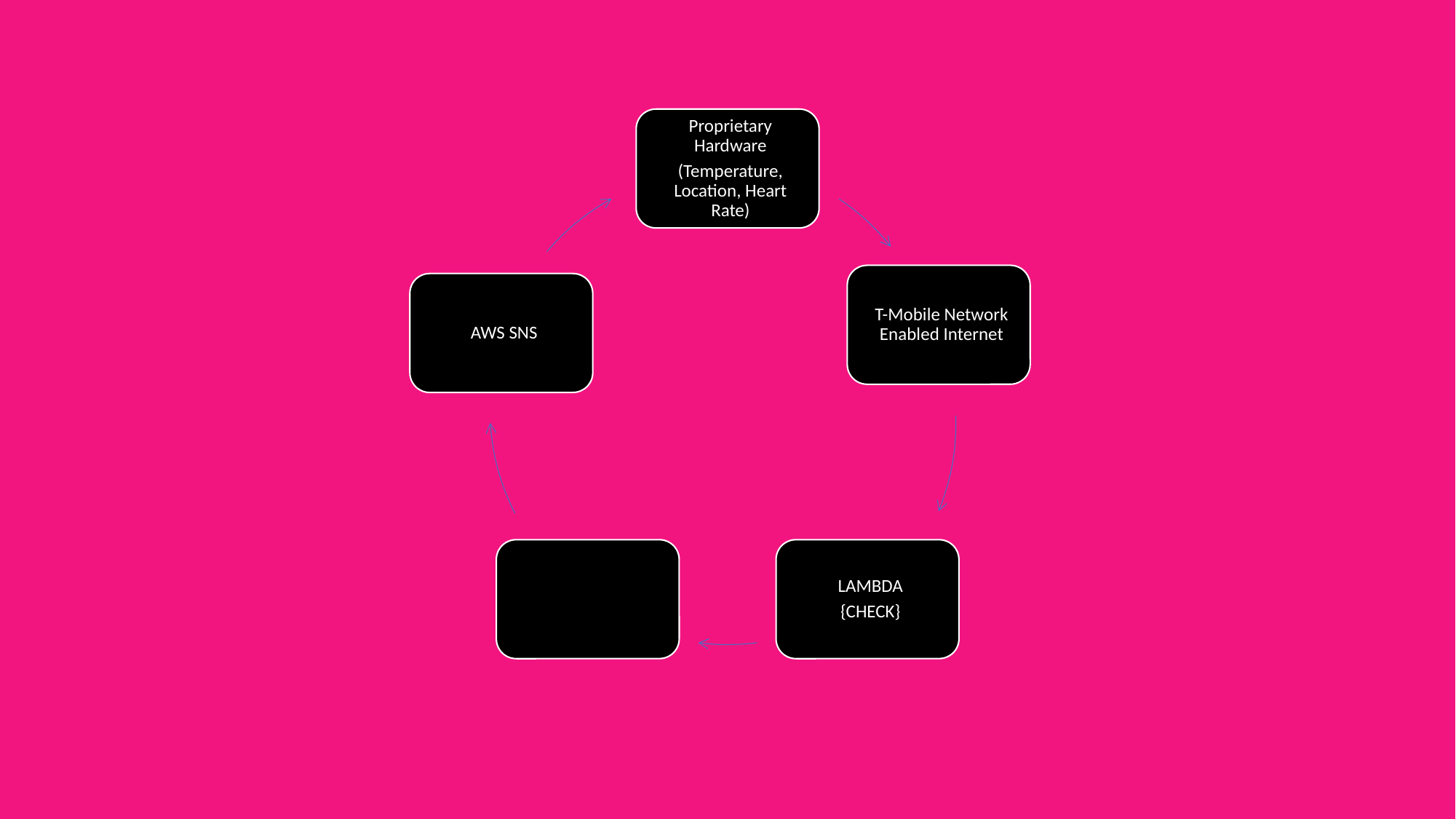

#
Proprietary Hardware
(Temperature, Location, Heart Rate)
T-Mobile Network Enabled Internet
LAMBDA
{CHECK}

AWS SNS